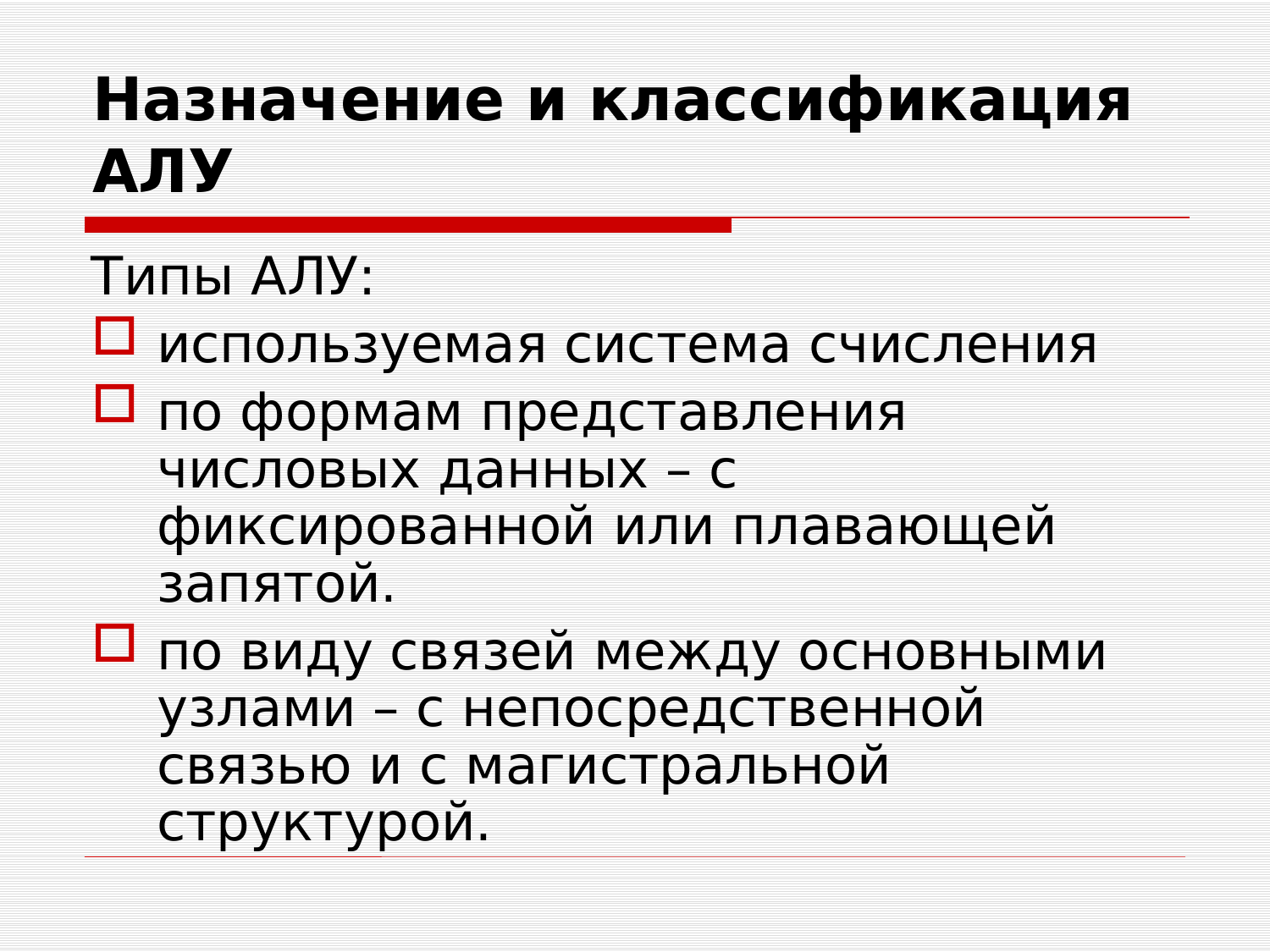

# Назначение и классификация АЛУ
Типы АЛУ:
используемая система счисления
по формам представления числовых данных – с фиксированной или плавающей запятой.
по виду связей между основными узлами – с непосредственной связью и с магистральной структурой.